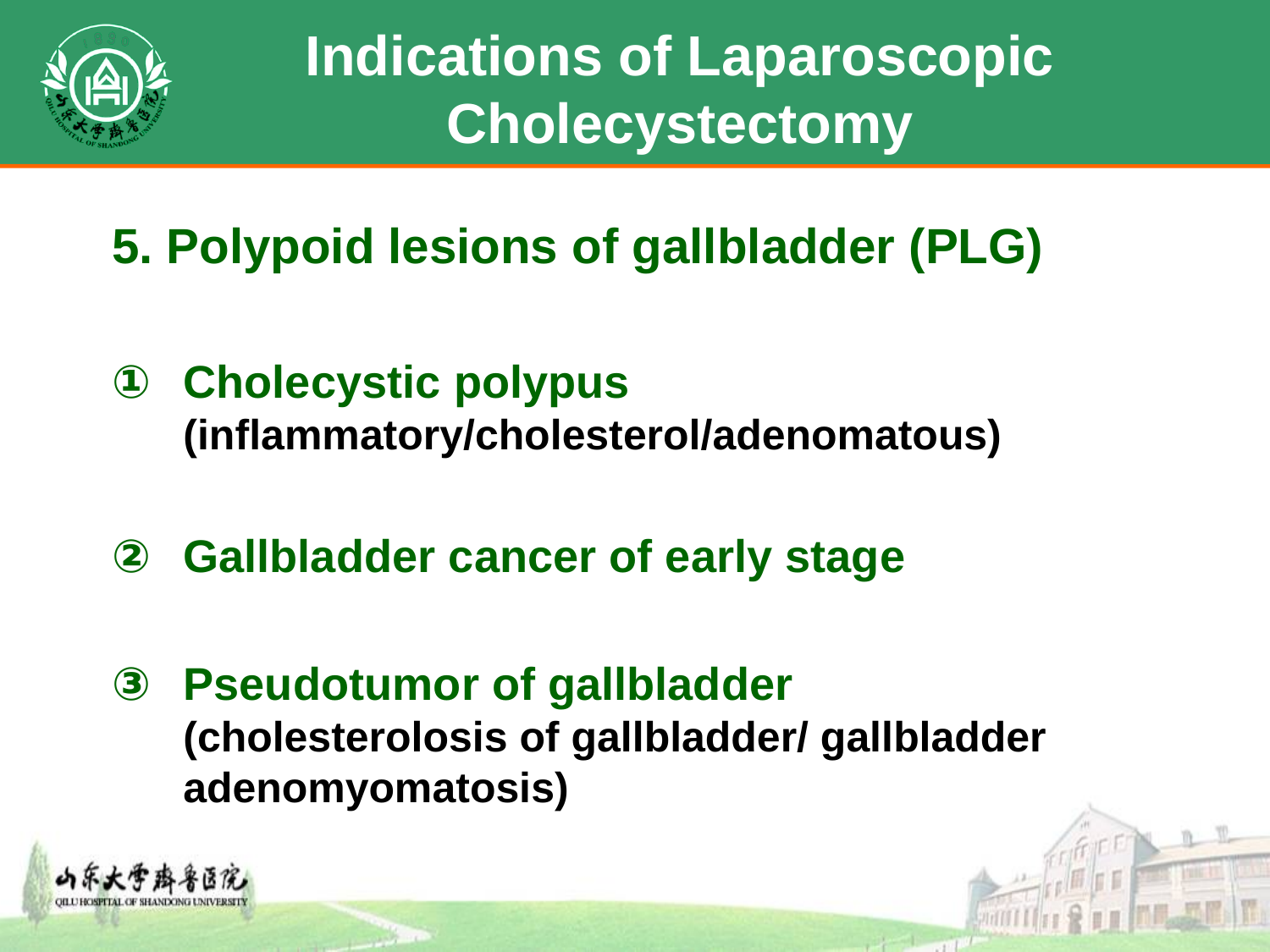

# Indications of Laparoscopic Cholecystectomy
5. Polypoid lesions of gallbladder (PLG)

Cholecystic polypus (inflammatory/cholesterol/adenomatous)

Gallbladder cancer of early stage

Pseudotumor of gallbladder        (cholesterolosis of gallbladder/ gallbladder adenomyomatosis)